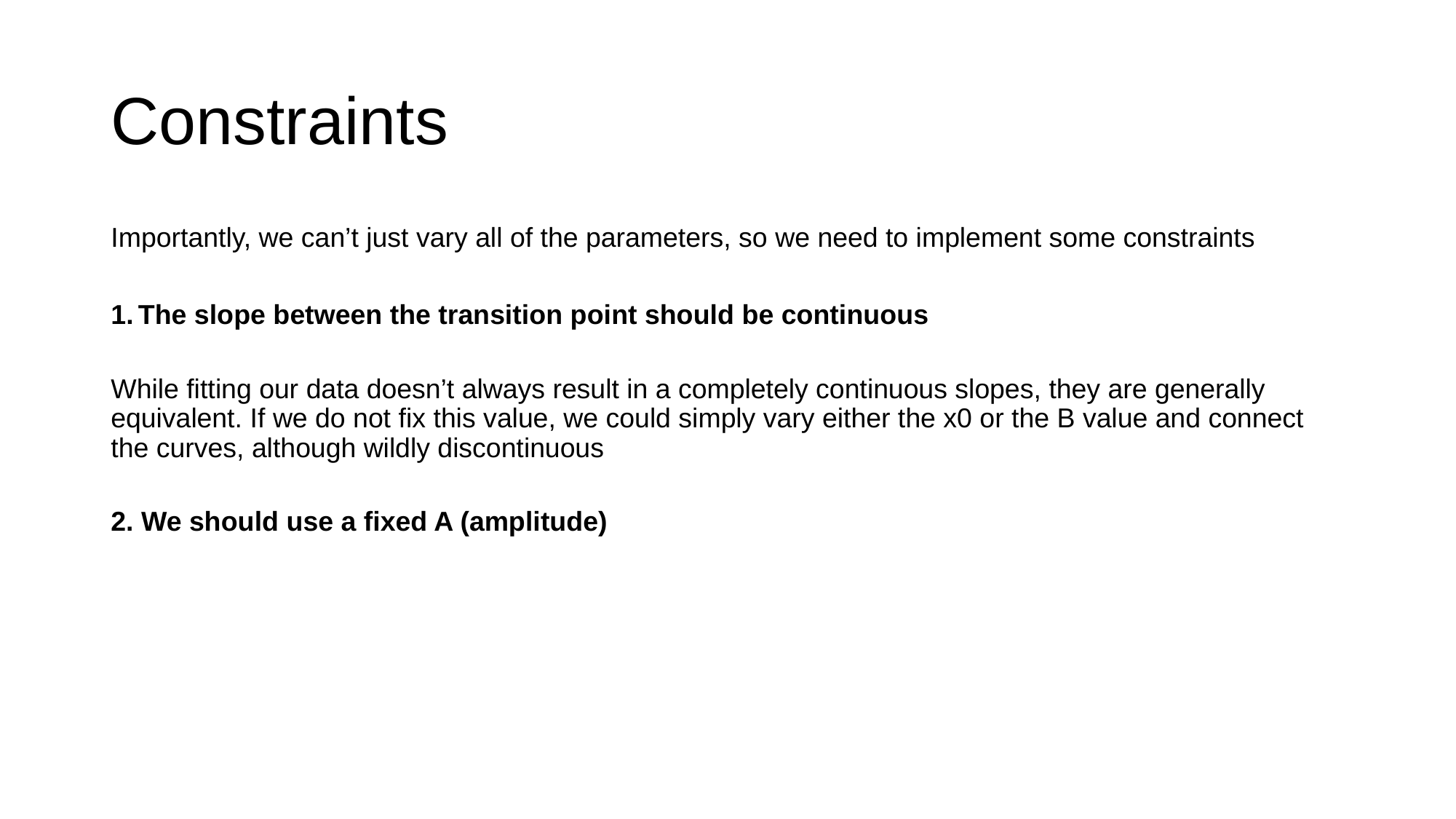

# Constraints
Importantly, we can’t just vary all of the parameters, so we need to implement some constraints
The slope between the transition point should be continuous
While fitting our data doesn’t always result in a completely continuous slopes, they are generally equivalent. If we do not fix this value, we could simply vary either the x0 or the B value and connect the curves, although wildly discontinuous
2. We should use a fixed A (amplitude)